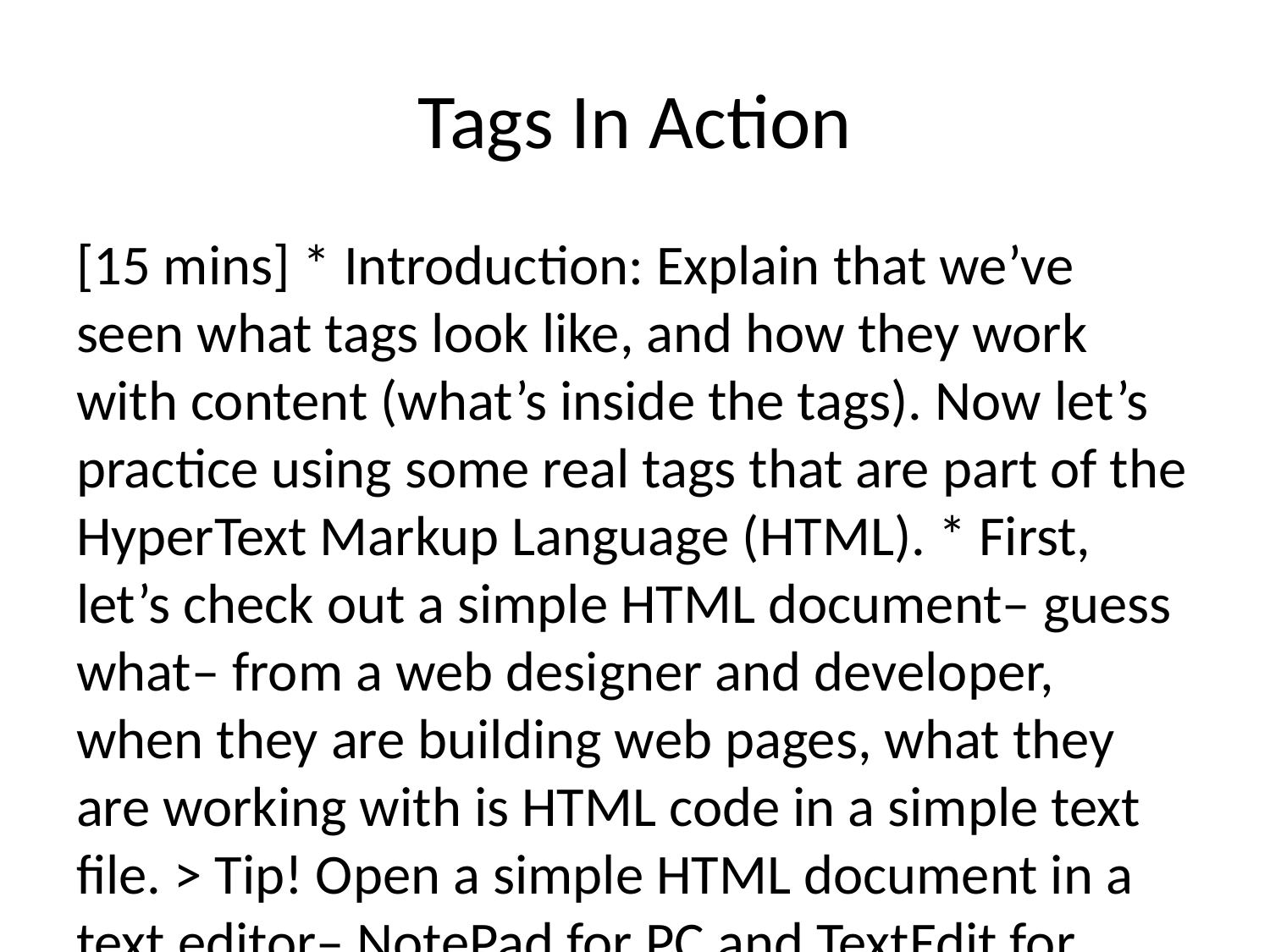

# Tags In Action
[15 mins] * Introduction: Explain that we’ve seen what tags look like, and how they work with content (what’s inside the tags). Now let’s practice using some real tags that are part of the HyperText Markup Language (HTML). * First, let’s check out a simple HTML document– guess what– from a web designer and developer, when they are building web pages, what they are working with is HTML code in a simple text file. > Tip! Open a simple HTML document in a text editor– NotePad for PC and TextEdit for Mac, and also show it in a browser. Point out the tags in the document, and and show what they do. Suggested basic tags: h1, h2, h3, p, a, body. You can also show a more complex document (use View Source in the browser) to show that all web pages are text and code interpreted by the computer. * These tags have agreed-upon meanings, so that both web developers and the people that write the browser software understand what they mean. The only reason why these tags work is because of those agreements– if you try to use some of your fun tags from “Tag the World” or “Tag Tag Revolution” on a web page, you won’t see anything, sadly. > Tip! If learners are confused about what kind of tags would be relevant in HTML, remind them that HTML stands for “HyperText Markup Language”– that we assign tags to text content. Ask: why would “paragraph” be an HTML tag, and not “clap” or “sing” * When you use these tags, you’re writing HTML! And when the browser sees them, it will transform your web page from a boring block of text to something interesting and easy to read. * Let’s Tag! Get learners to add tags to some existing content. * OFFLINE, For this part, you’ll need some content– maybe a fun news story or a biography of someone, or some other interesting content, printed out big on 11x 7 sheets, and chopped up into chunks– paragraphs, headings, links, etc. You’ll also need some sticky note or paper slips for tags. Either write out the tags, or let learners create the (from the list only). Split users into small groups and give each group a collection of text and of tags. * ONLINE, For this part you will need a text file with some basic unformatted content in it, same type as above. First ask users to save the file as .html. Explain the purpose of the
and
tags. Then set them loose to type in their tags! > Tip! For ONLINE, create a text file with the content, and have users edit it with THE MOST BASIC text editor– Notepad on a PC or TextEdit on a Mac– in plain text mode. Facilitator may need to explain the head, title tags. * Explain to learners that they need to first surround all the content with the body tags– let the browser know that all the content here is for display on the web! * Ask learners to organize the content using the tags. Find the biggest most important headings, break up the paragraphs, add small headings, and look for stuff that can be hyperlinks. Walk around the room and help here and there. * At the end of the exercise, if possible, both online and offline learners should see the page loaded into a browser. Online learners can save and open their .html file in a browser. For offline learners, the facilitator should if possible show the finished page on a computer and monitor. * Explain to users that these files are still on their local computers, and viewable only there. You haven’t yet put them “online” on a server, where others can find it, so they’re not on the web. > Tip! Remind users of the Map the Web activity, to help them visualize how their client computer is connected. They can access content on web servers, but other computers on the web can’t access the clients files.